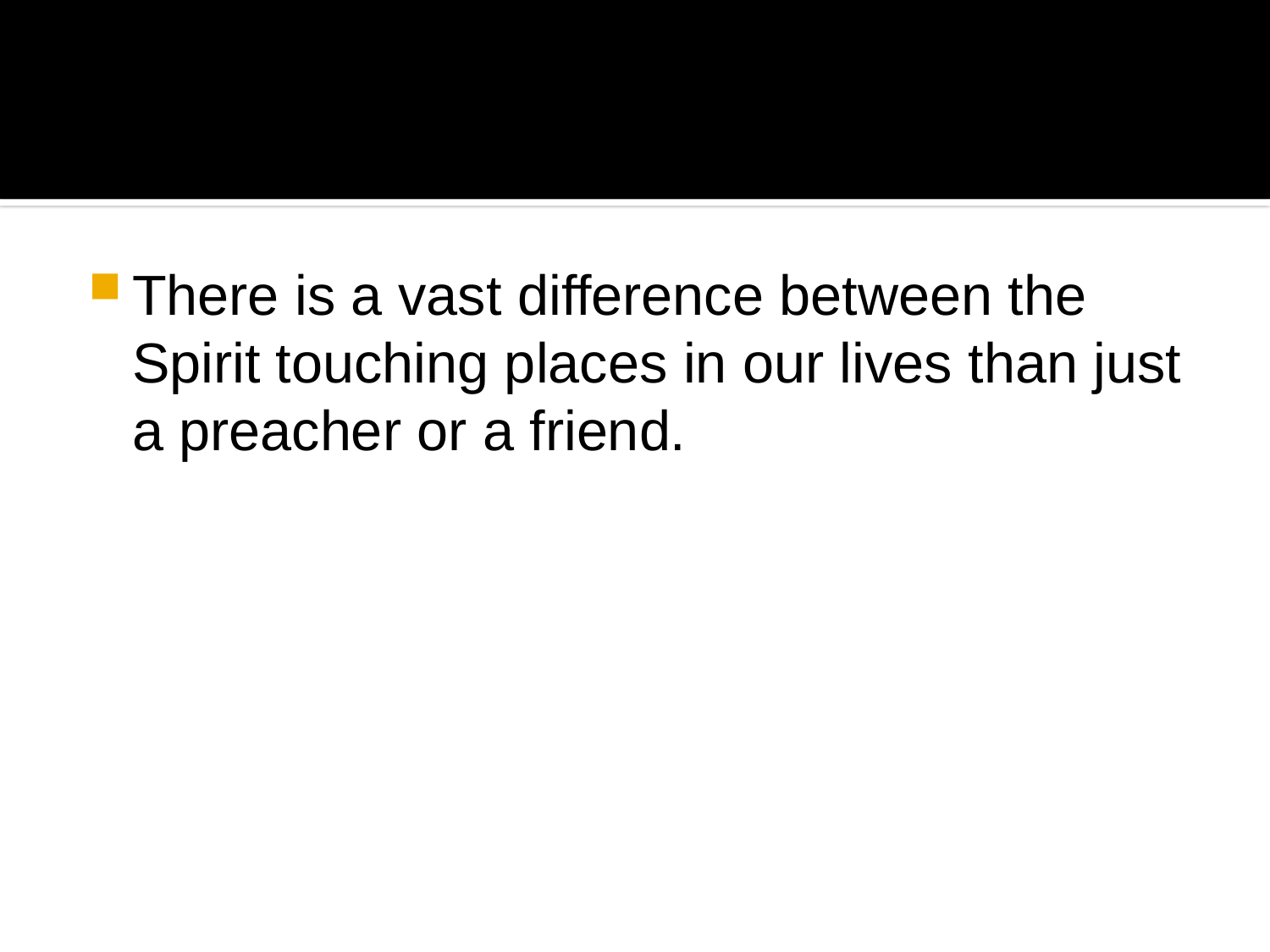

#
There is a vast difference between the Spirit touching places in our lives than just a preacher or a friend.